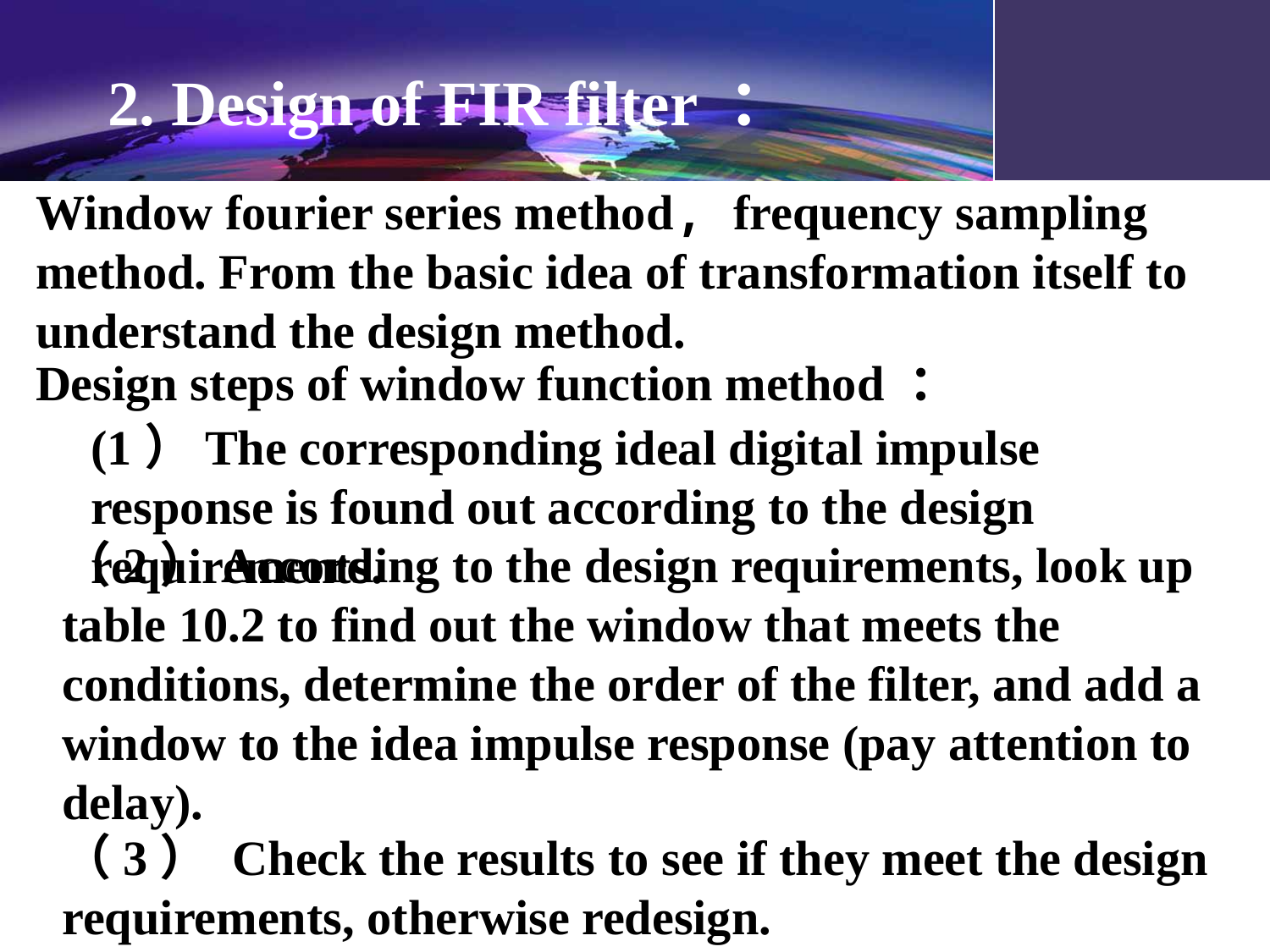

2. Design of FIR filter ：
Window fourier series method, frequency sampling method. From the basic idea of transformation itself to understand the design method.
Design steps of window function method ：
(1）The corresponding ideal digital impulse response is found out according to the design requirements.
（2）According to the design requirements, look up table 10.2 to find out the window that meets the conditions, determine the order of the filter, and add a window to the idea impulse response (pay attention to delay).
（3） Check the results to see if they meet the design requirements, otherwise redesign.